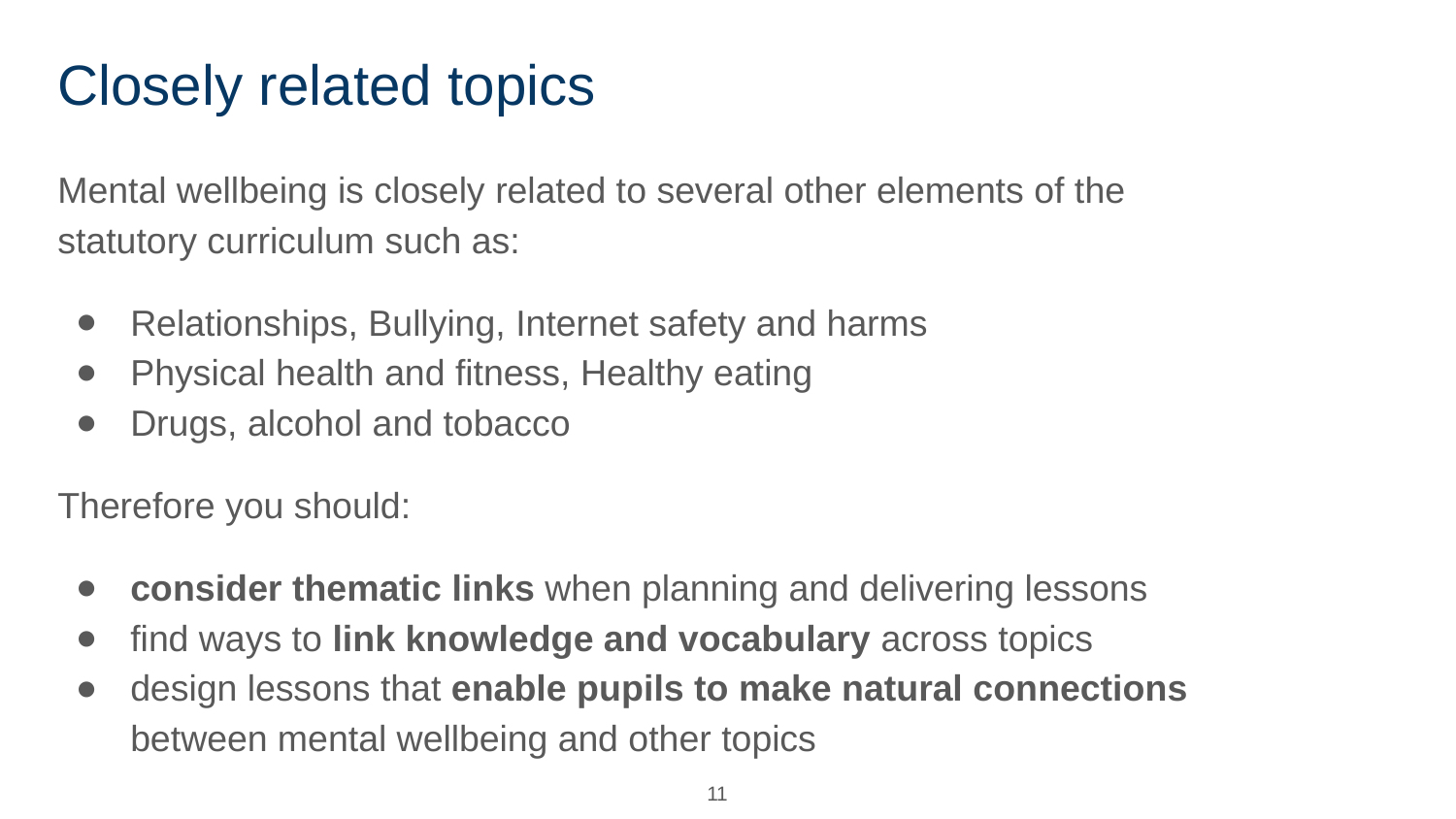

# Closely related topics
Mental wellbeing is closely related to several other elements of the statutory curriculum such as:
Relationships, Bullying, Internet safety and harms
Physical health and fitness, Healthy eating
Drugs, alcohol and tobacco
Therefore you should:
consider thematic links when planning and delivering lessons
find ways to link knowledge and vocabulary across topics
design lessons that enable pupils to make natural connections between mental wellbeing and other topics
11